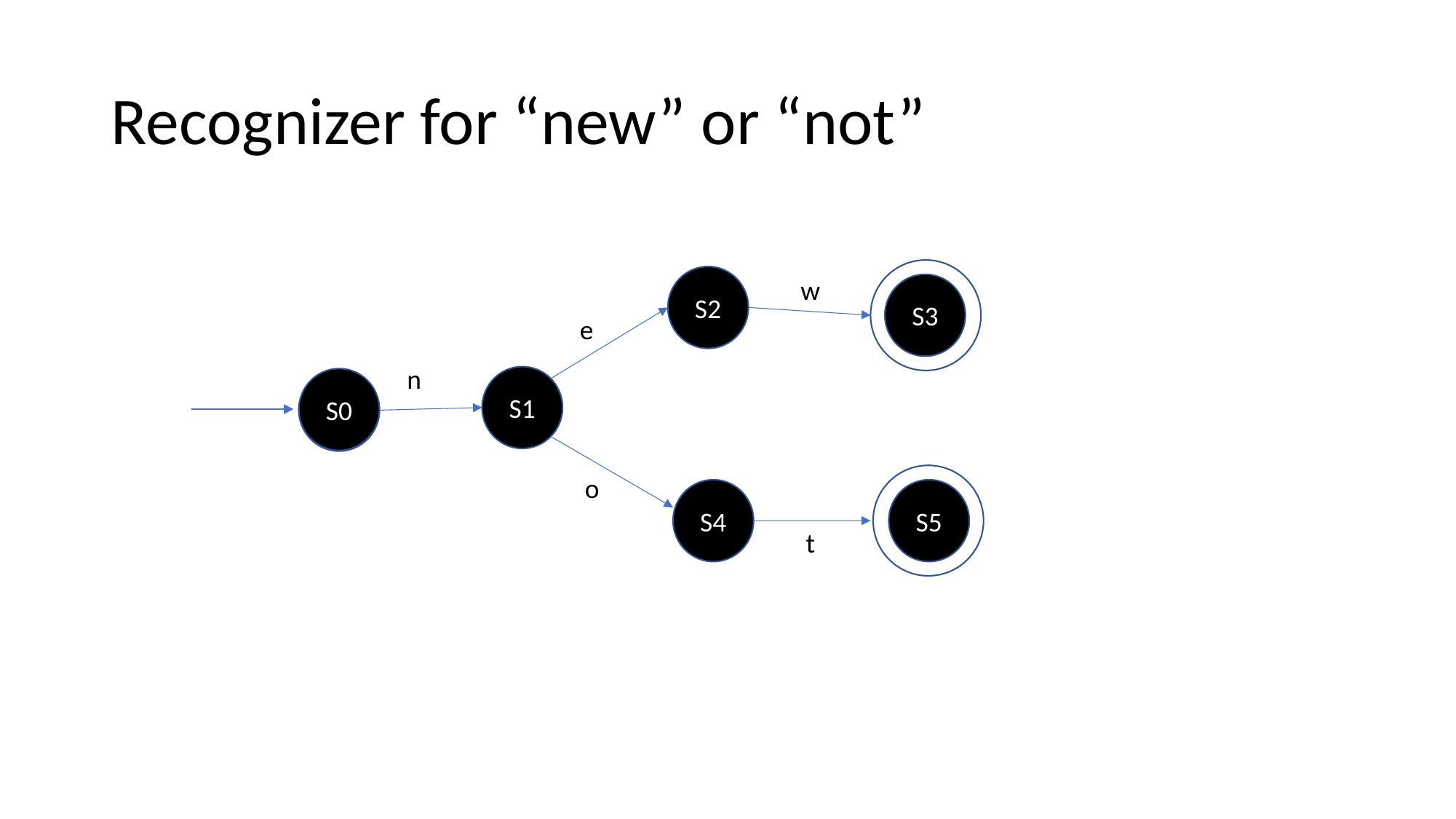

# Recognizer for “new” or “not”

S2
w
S3
e
n
S1
S0
S0
o

S4
S5
t